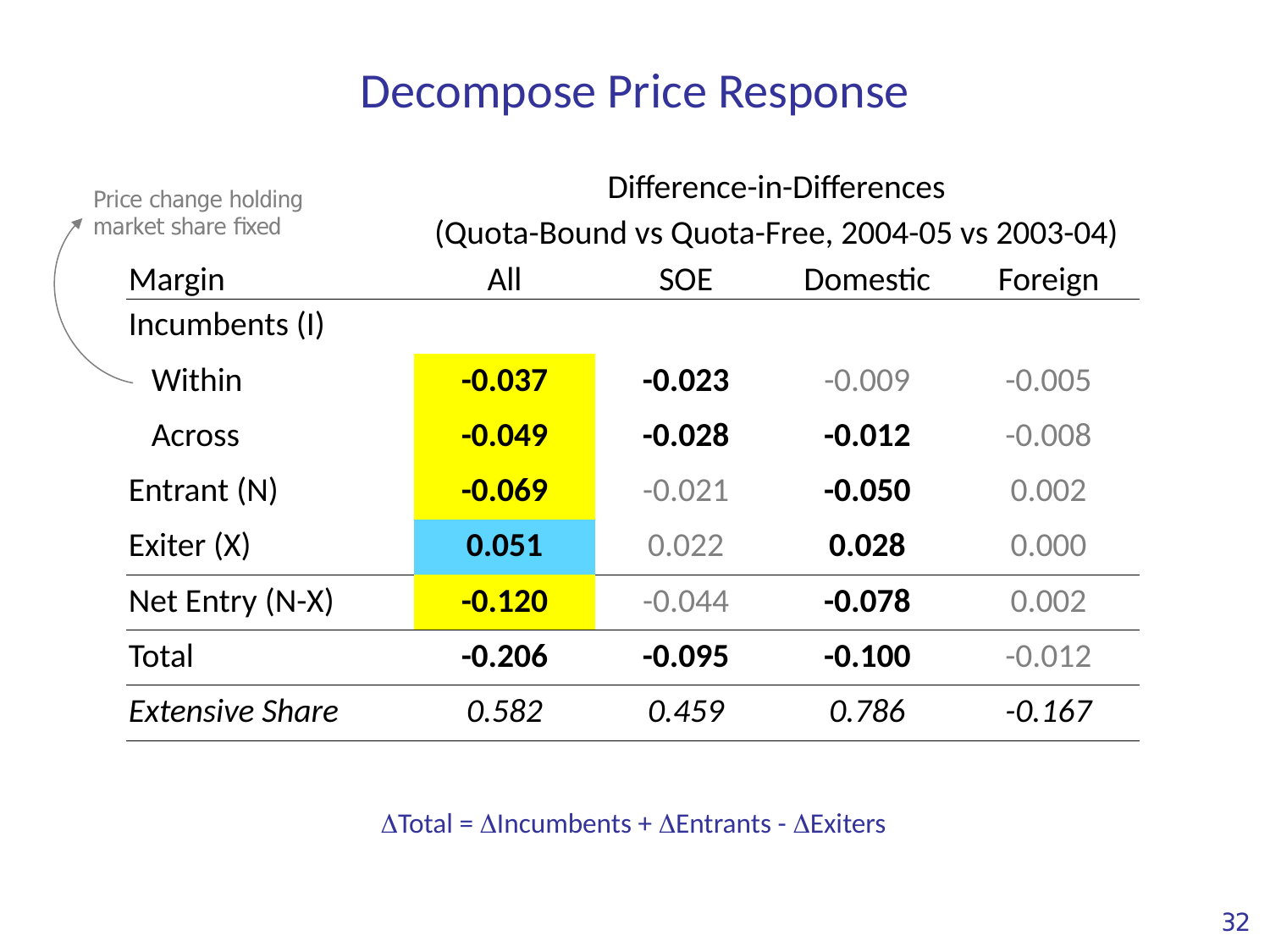

# Decompose Price Response
|  | Difference-in-Differences |  |  |  |
| --- | --- | --- | --- | --- |
|  | (Quota-Bound vs Quota-Free, 2004-05 vs 2003-04) |  |  |  |
| Margin | All | SOE | Domestic | Foreign |
| Incumbents (I) |  |  |  |  |
| Within | -0.037 | -0.023 | -0.009 | -0.005 |
| Across | -0.049 | -0.028 | -0.012 | -0.008 |
| Entrant (N) | -0.069 | -0.021 | -0.050 | 0.002 |
| Exiter (X) | 0.051 | 0.022 | 0.028 | 0.000 |
| Net Entry (N-X) | -0.120 | -0.044 | -0.078 | 0.002 |
| Total | -0.206 | -0.095 | -0.100 | -0.012 |
| Extensive Share | 0.582 | 0.459 | 0.786 | -0.167 |
Price change holding market share fixed

ΔTotal = ΔIncumbents + ΔEntrants - ΔExiters

32